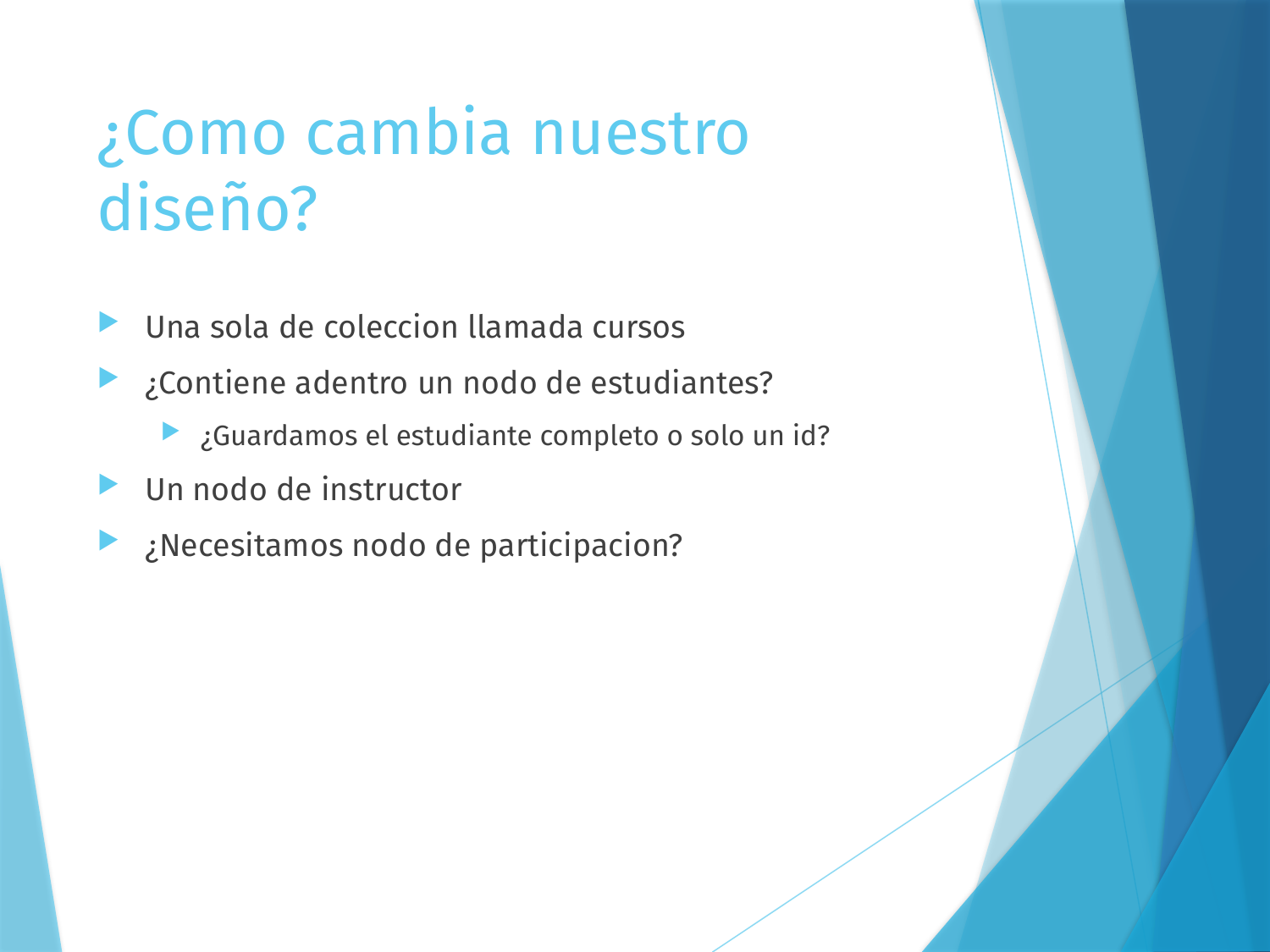

# ¿Como cambia nuestro diseño?
Una sola de coleccion llamada cursos
¿Contiene adentro un nodo de estudiantes?
¿Guardamos el estudiante completo o solo un id?
Un nodo de instructor
¿Necesitamos nodo de participacion?